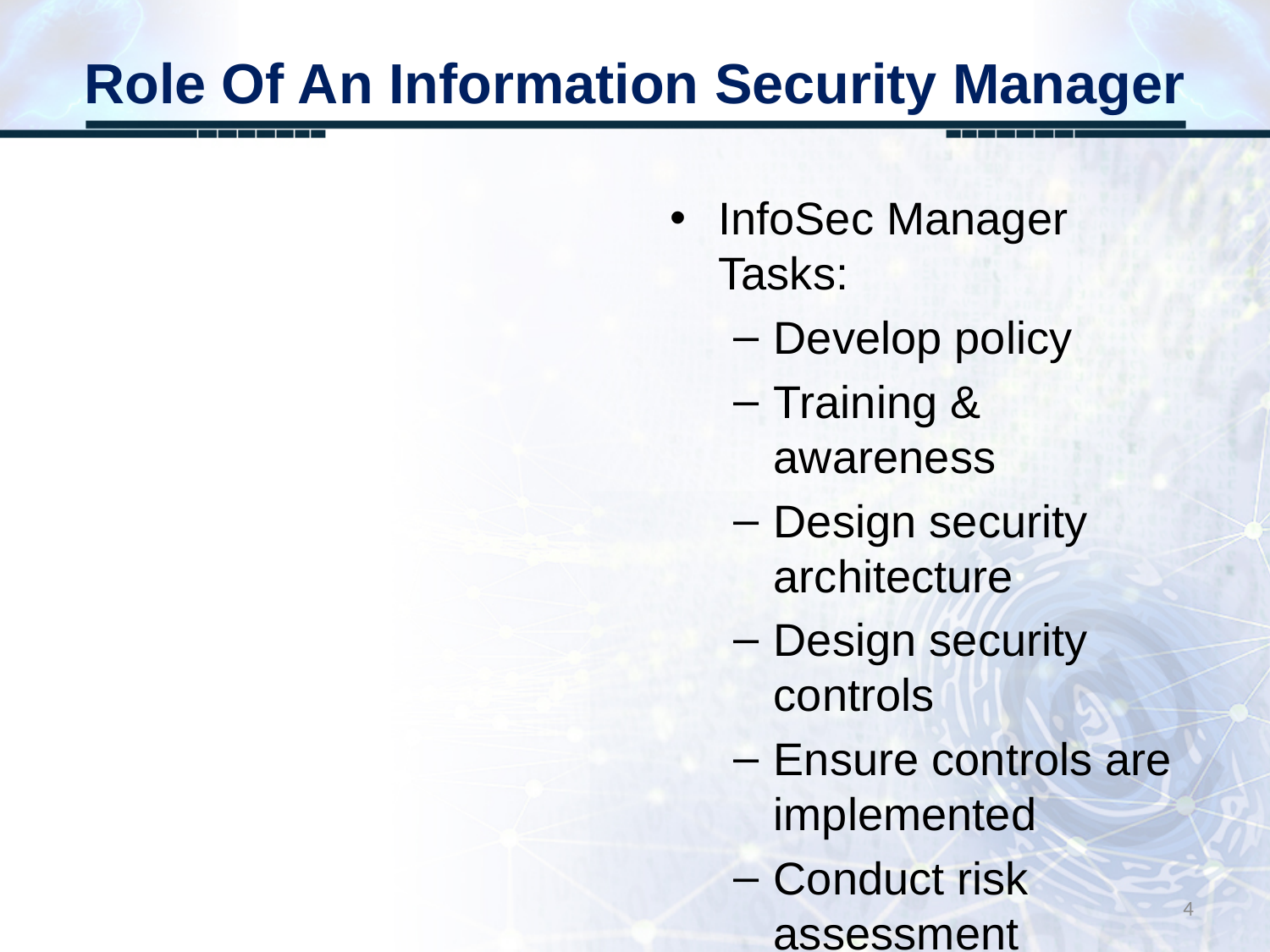

# Role Of An Information Security Manager
InfoSec Manager Tasks:
Develop policy
Training & awareness
Design security architecture
Design security controls
Ensure controls are implemented
Conduct risk assessment
4